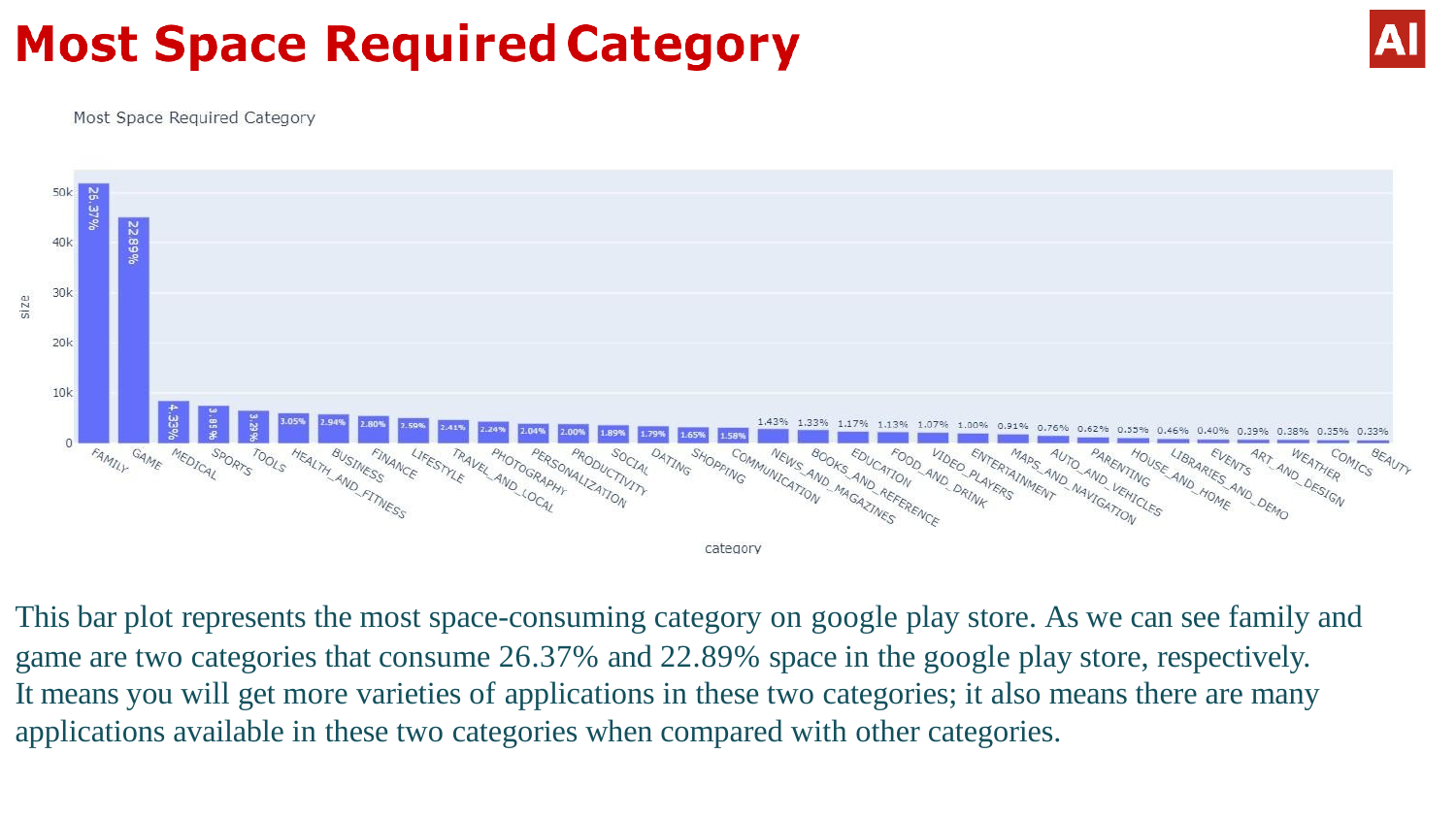

This bar plot represents the most space-consuming category on google play store. As we can see family and  game are two categories that consume 26.37% and 22.89% space in the google play store, respectively.
It means you will get more varieties of applications in these two categories; it also means there are many  applications available in these two categories when compared with other categories.